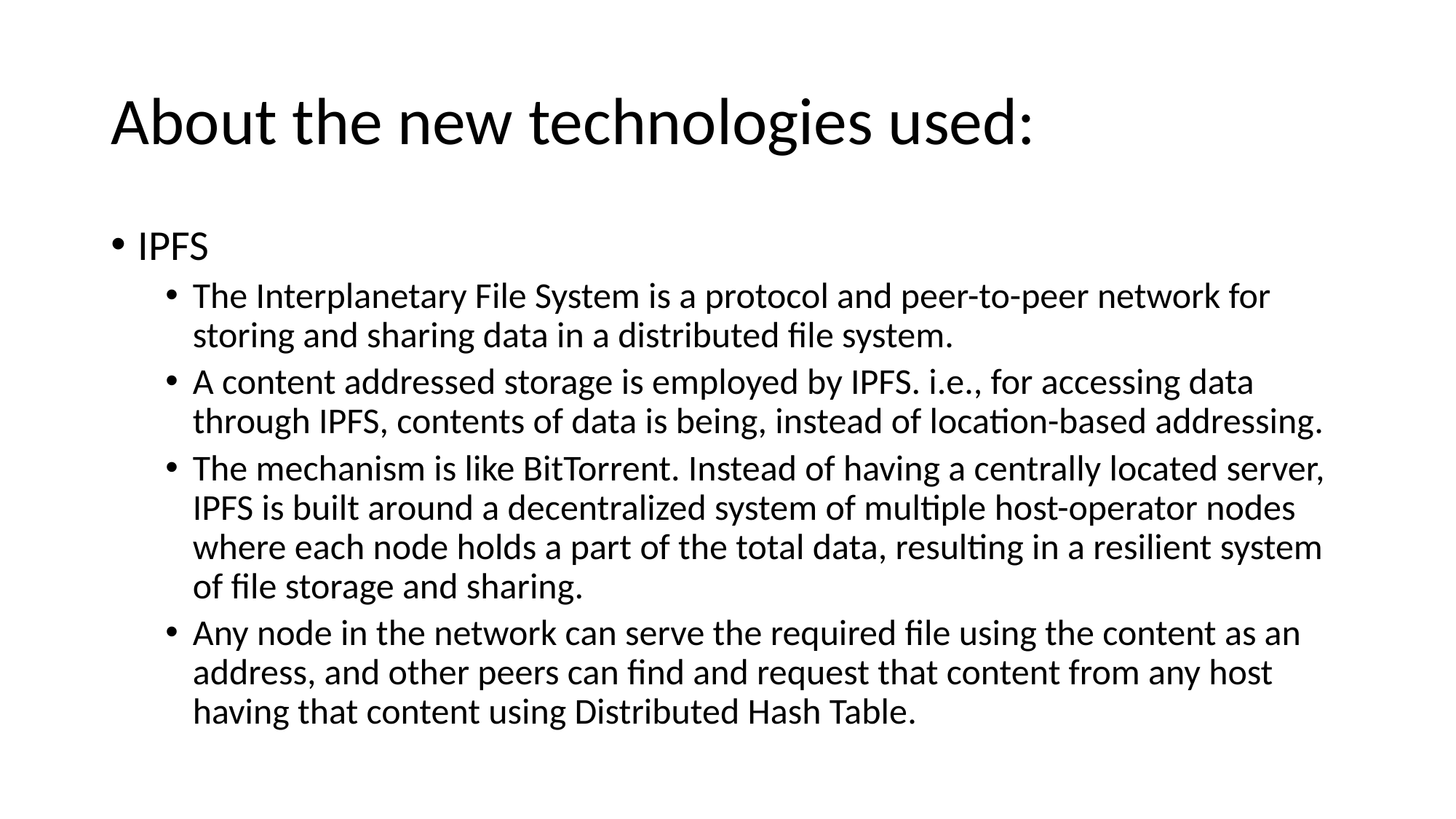

# About the new technologies used:
IPFS
The Interplanetary File System is a protocol and peer-to-peer network for storing and sharing data in a distributed file system.
A content addressed storage is employed by IPFS. i.e., for accessing data through IPFS, contents of data is being, instead of location-based addressing.
The mechanism is like BitTorrent. Instead of having a centrally located server, IPFS is built around a decentralized system of multiple host-operator nodes where each node holds a part of the total data, resulting in a resilient system of file storage and sharing.
Any node in the network can serve the required file using the content as an address, and other peers can find and request that content from any host having that content using Distributed Hash Table.